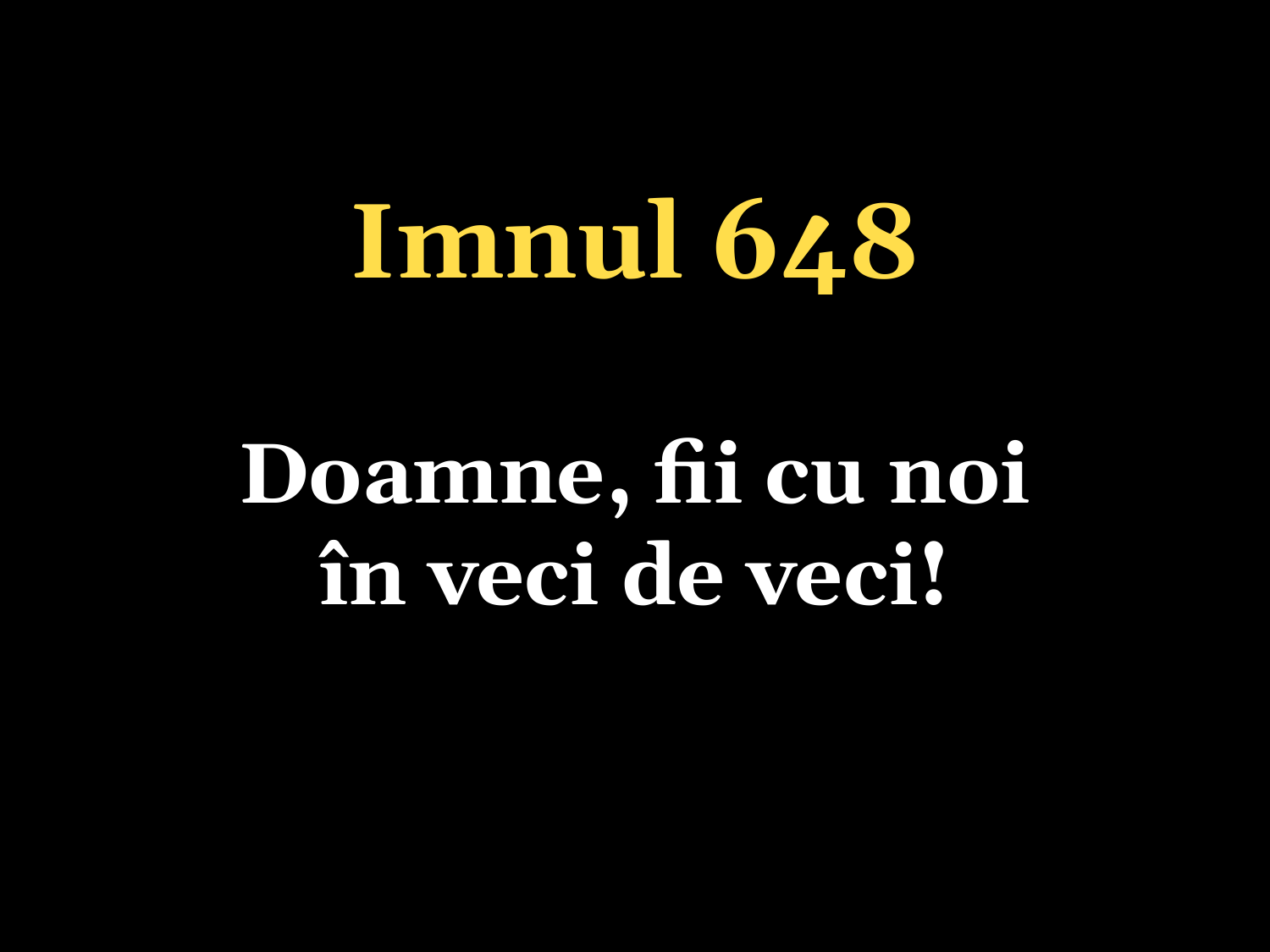

Imnul 648
Doamne, fii cu noi
în veci de veci!